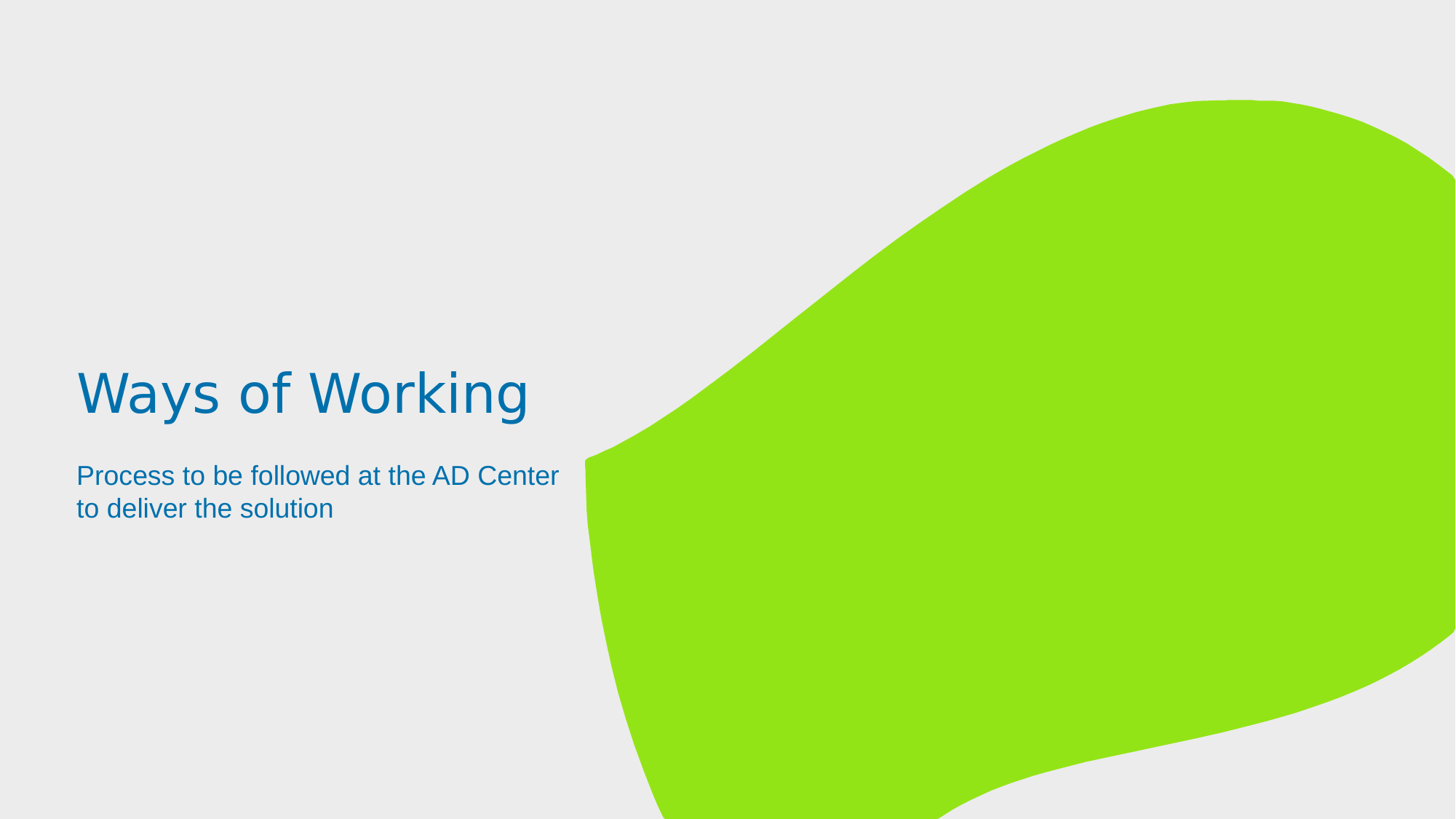

Ways of Working
Process to be followed at the AD Center to deliver the solution